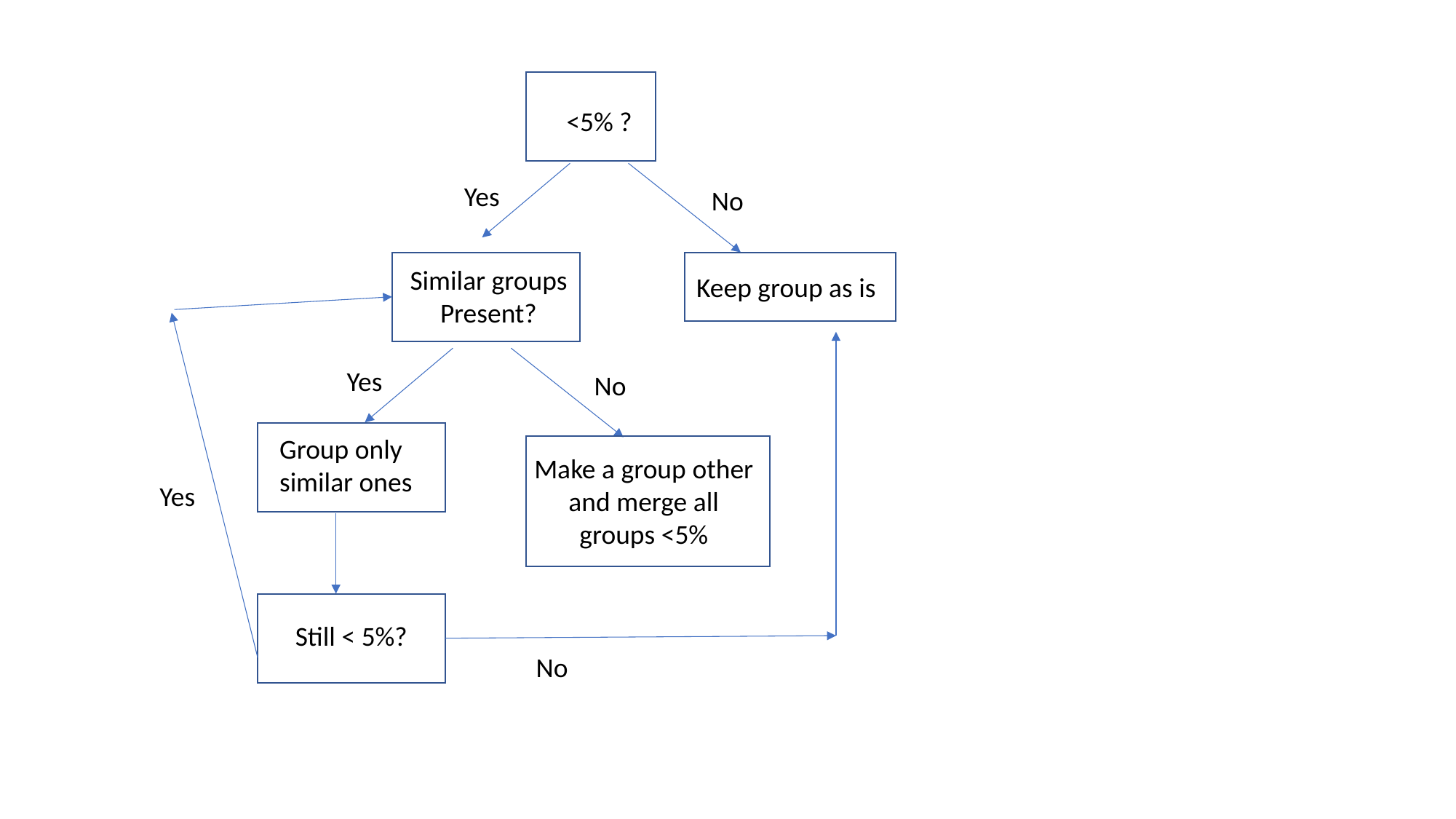

<5% ?
Yes
No

Similar groups
Present?
Keep group as is
Yes
No

Group only similar ones

Make a group other and merge all groups <5%
Yes

Still < 5%?
No